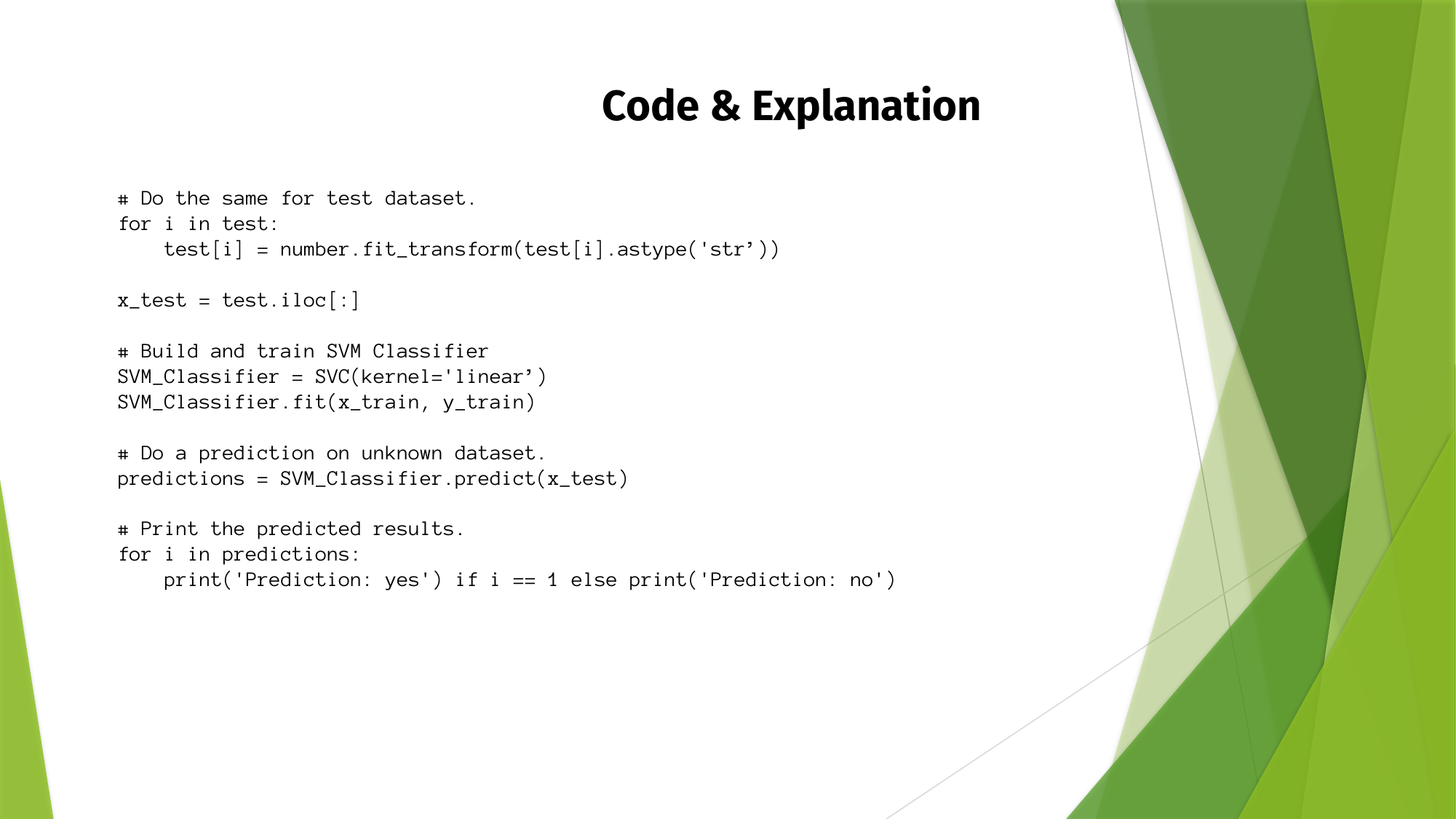

Code & Explanation
# Do the same for test dataset.
for i in test:
    test[i] = number.fit_transform(test[i].astype('str’))

x_test = test.iloc[:]

# Build and train SVM Classifier
SVM_Classifier = SVC(kernel='linear’)
SVM_Classifier.fit(x_train, y_train)

# Do a prediction on unknown dataset.
predictions = SVM_Classifier.predict(x_test)

# Print the predicted results.
for i in predictions:
    print('Prediction: yes') if i == 1 else print('Prediction: no')